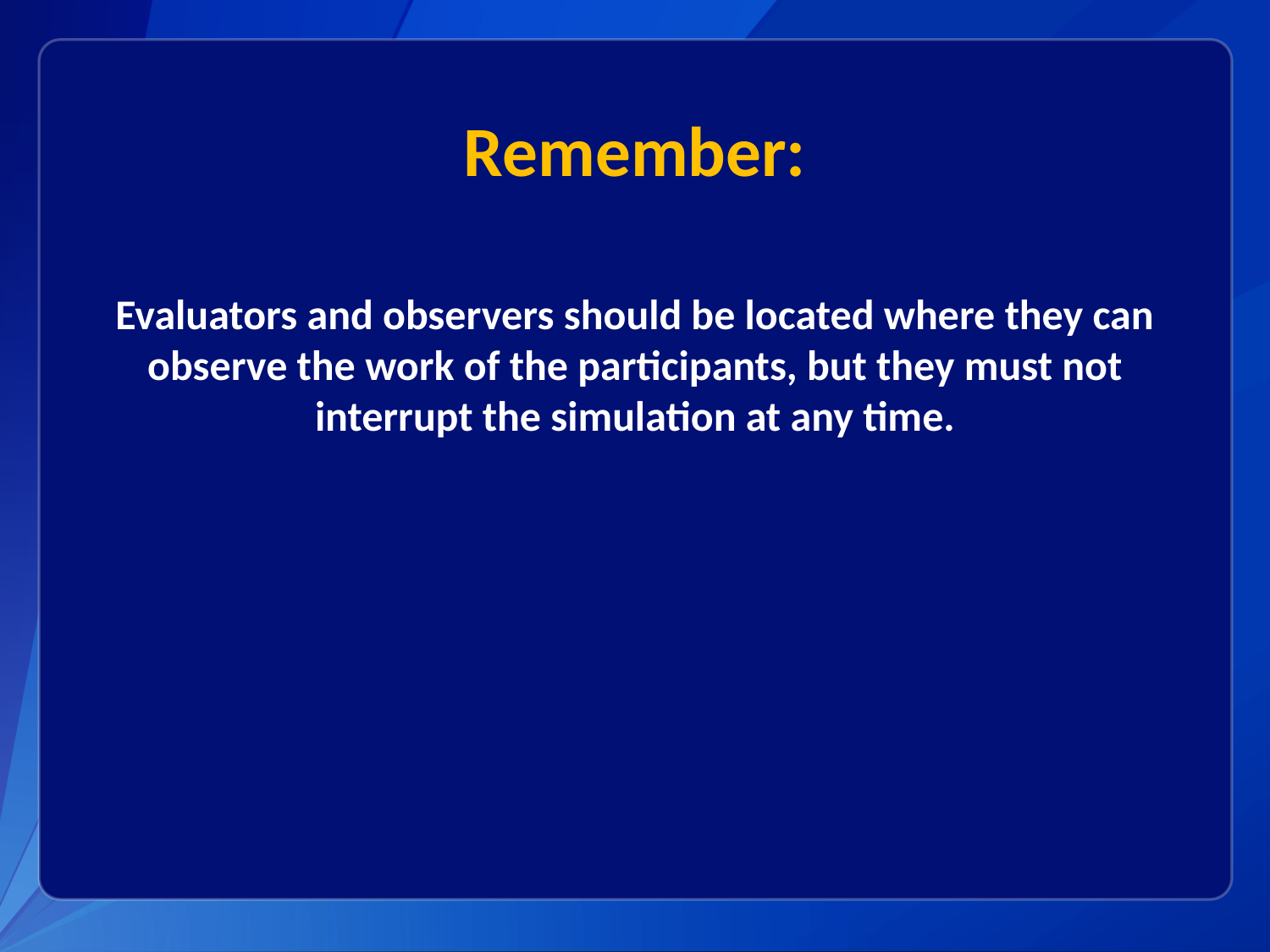

# Remember:

Evaluators and observers should be located where they can observe the work of the participants, but they must not interrupt the simulation at any time.